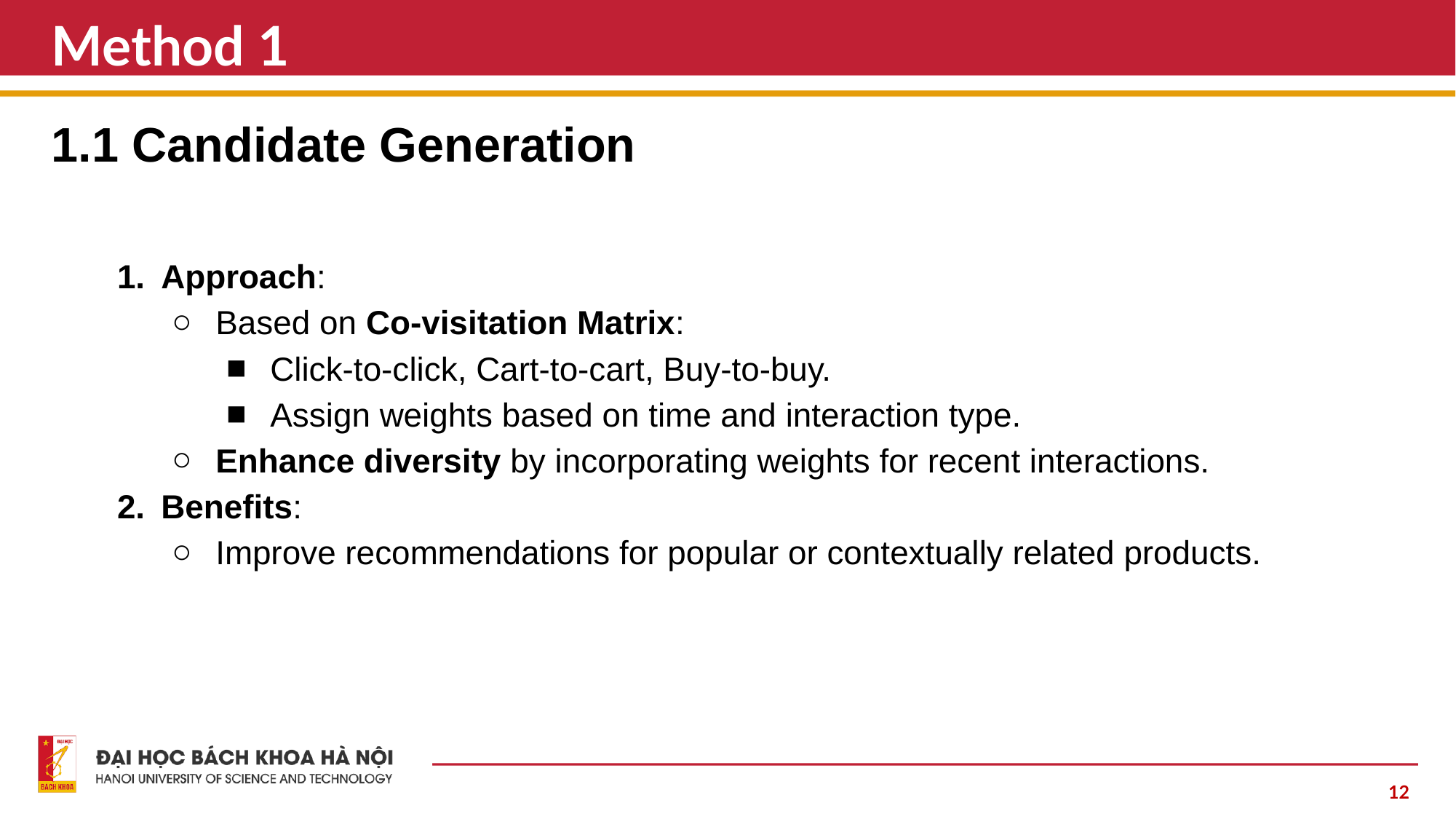

# Method 1
1.1 Candidate Generation

Approach:
Based on Co-visitation Matrix:
Click-to-click, Cart-to-cart, Buy-to-buy.
Assign weights based on time and interaction type.
Enhance diversity by incorporating weights for recent interactions.
Benefits:
Improve recommendations for popular or contextually related products.
12